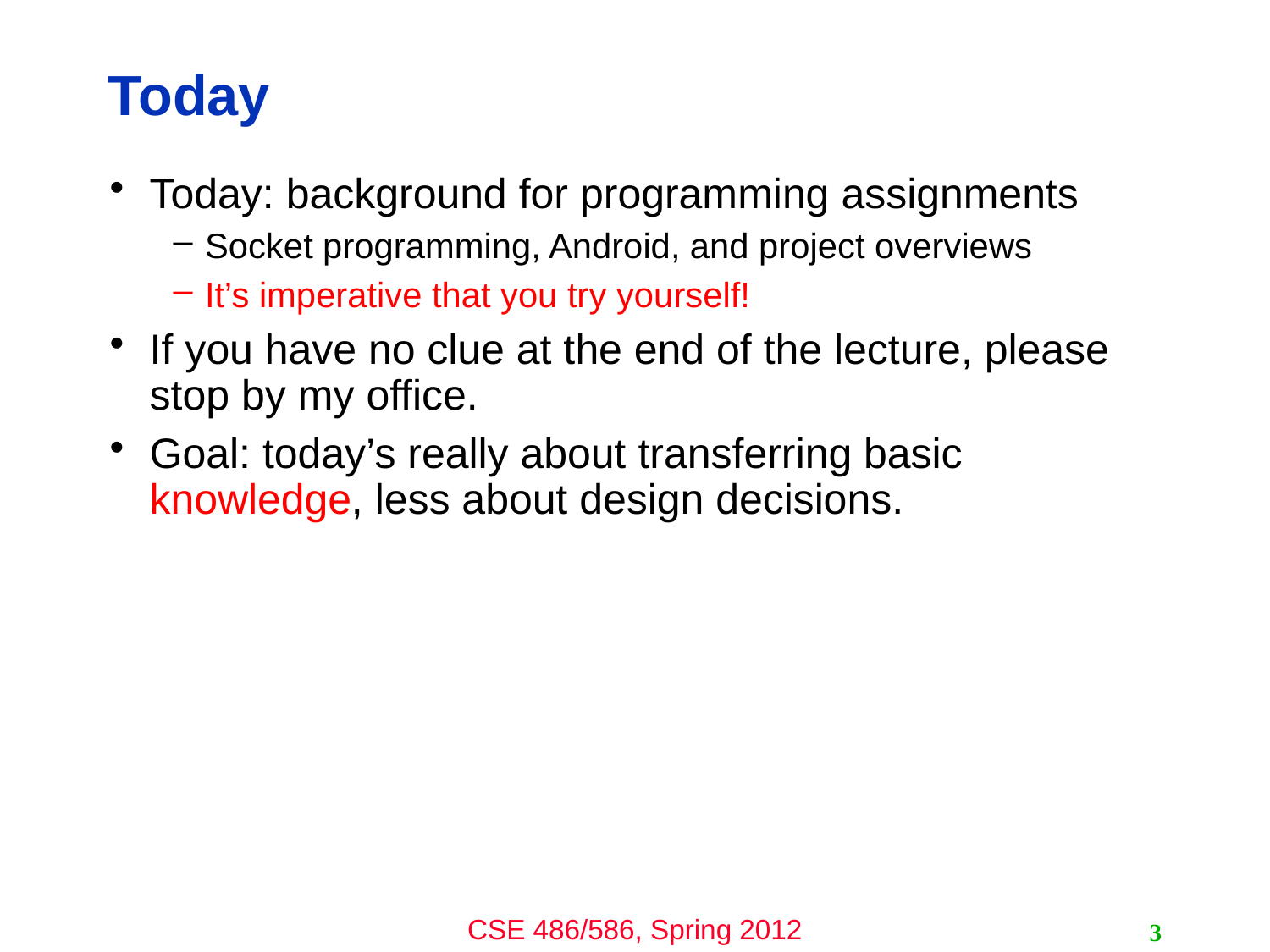

# Today
Today: background for programming assignments
Socket programming, Android, and project overviews
It’s imperative that you try yourself!
If you have no clue at the end of the lecture, please stop by my office.
Goal: today’s really about transferring basic knowledge, less about design decisions.
3